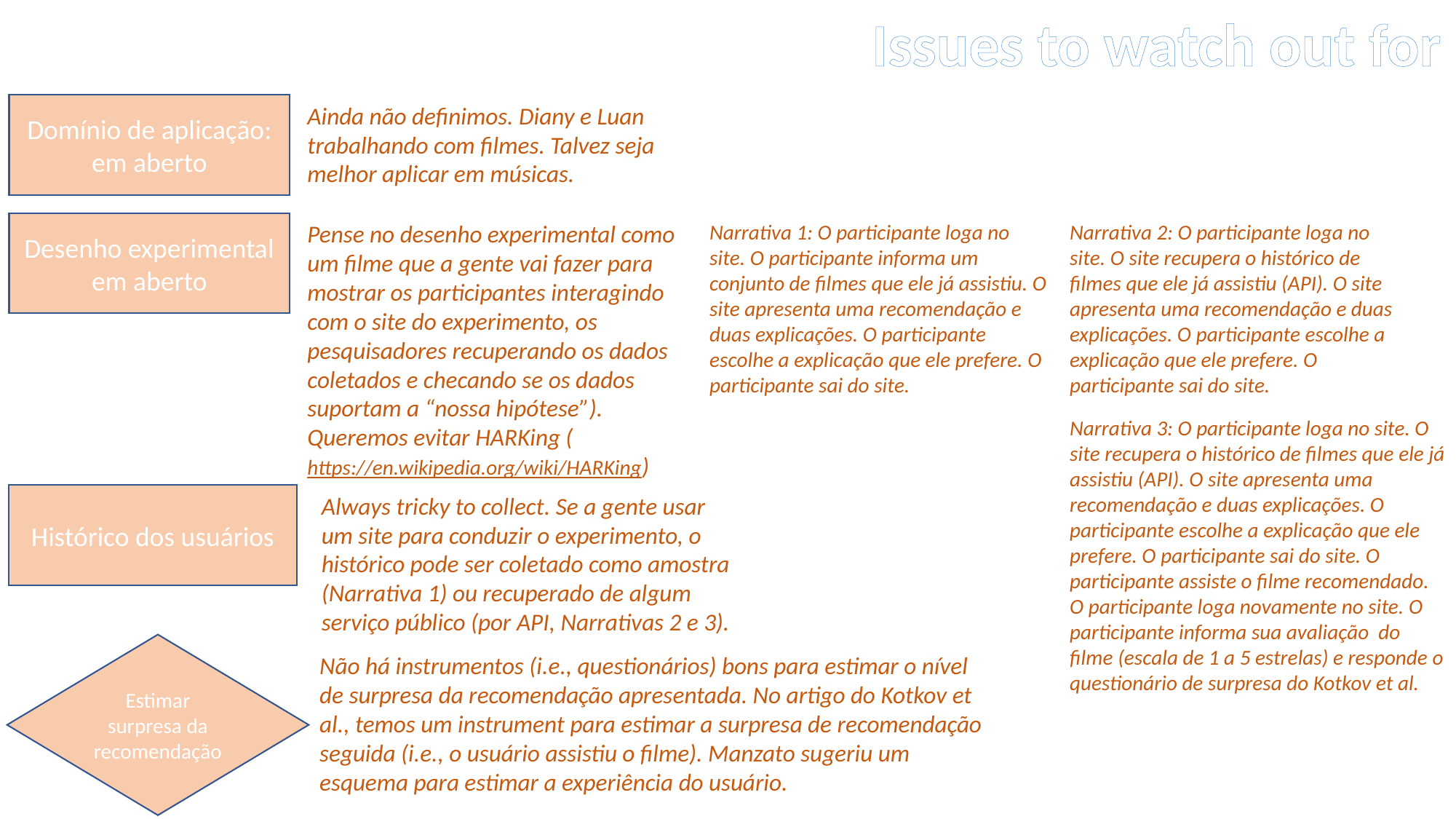

Issues to watch out for
Domínio de aplicação: em aberto
Ainda não definimos. Diany e Luan trabalhando com filmes. Talvez seja melhor aplicar em músicas.
Desenho experimental em aberto
Pense no desenho experimental como um filme que a gente vai fazer para mostrar os participantes interagindo com o site do experimento, os pesquisadores recuperando os dados coletados e checando se os dados suportam a “nossa hipótese”). Queremos evitar HARKing (https://en.wikipedia.org/wiki/HARKing)
Narrativa 1: O participante loga no site. O participante informa um conjunto de filmes que ele já assistiu. O site apresenta uma recomendação e duas explicações. O participante escolhe a explicação que ele prefere. O participante sai do site.
Narrativa 2: O participante loga no site. O site recupera o histórico de filmes que ele já assistiu (API). O site apresenta uma recomendação e duas explicações. O participante escolhe a explicação que ele prefere. O participante sai do site.
Narrativa 3: O participante loga no site. O site recupera o histórico de filmes que ele já assistiu (API). O site apresenta uma recomendação e duas explicações. O participante escolhe a explicação que ele prefere. O participante sai do site. O participante assiste o filme recomendado. O participante loga novamente no site. O participante informa sua avaliação  do filme (escala de 1 a 5 estrelas) e responde o questionário de surpresa do Kotkov et al.
Histórico dos usuários
Always tricky to collect. Se a gente usar um site para conduzir o experimento, o histórico pode ser coletado como amostra (Narrativa 1) ou recuperado de algum serviço público (por API, Narrativas 2 e 3).
Estimar surpresa da recomendação
Não há instrumentos (i.e., questionários) bons para estimar o nível de surpresa da recomendação apresentada. No artigo do Kotkov et al., temos um instrument para estimar a surpresa de recomendação seguida (i.e., o usuário assistiu o filme). Manzato sugeriu um esquema para estimar a experiência do usuário.